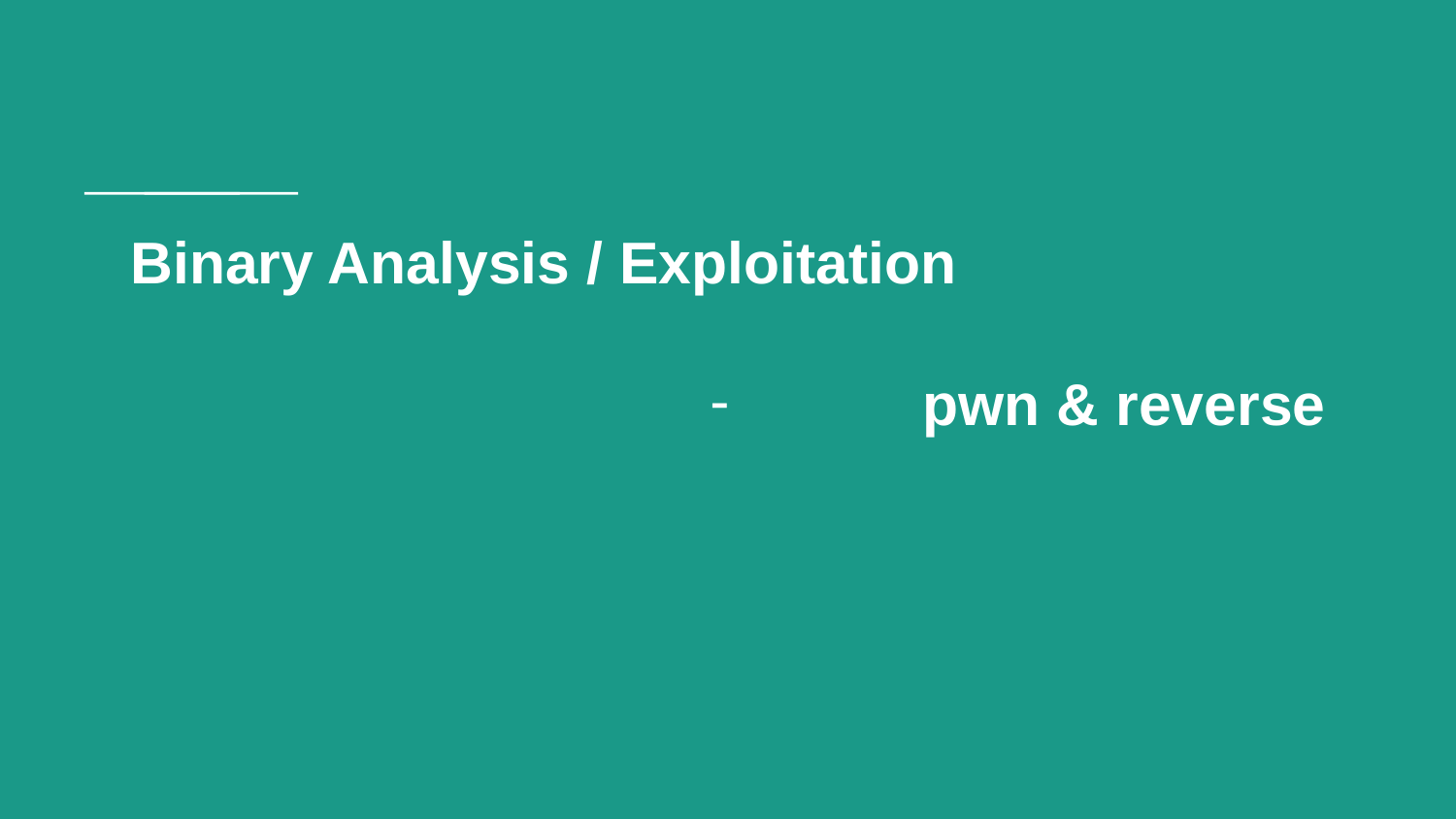

# Binary Analysis / Exploitation

pwn & reverse